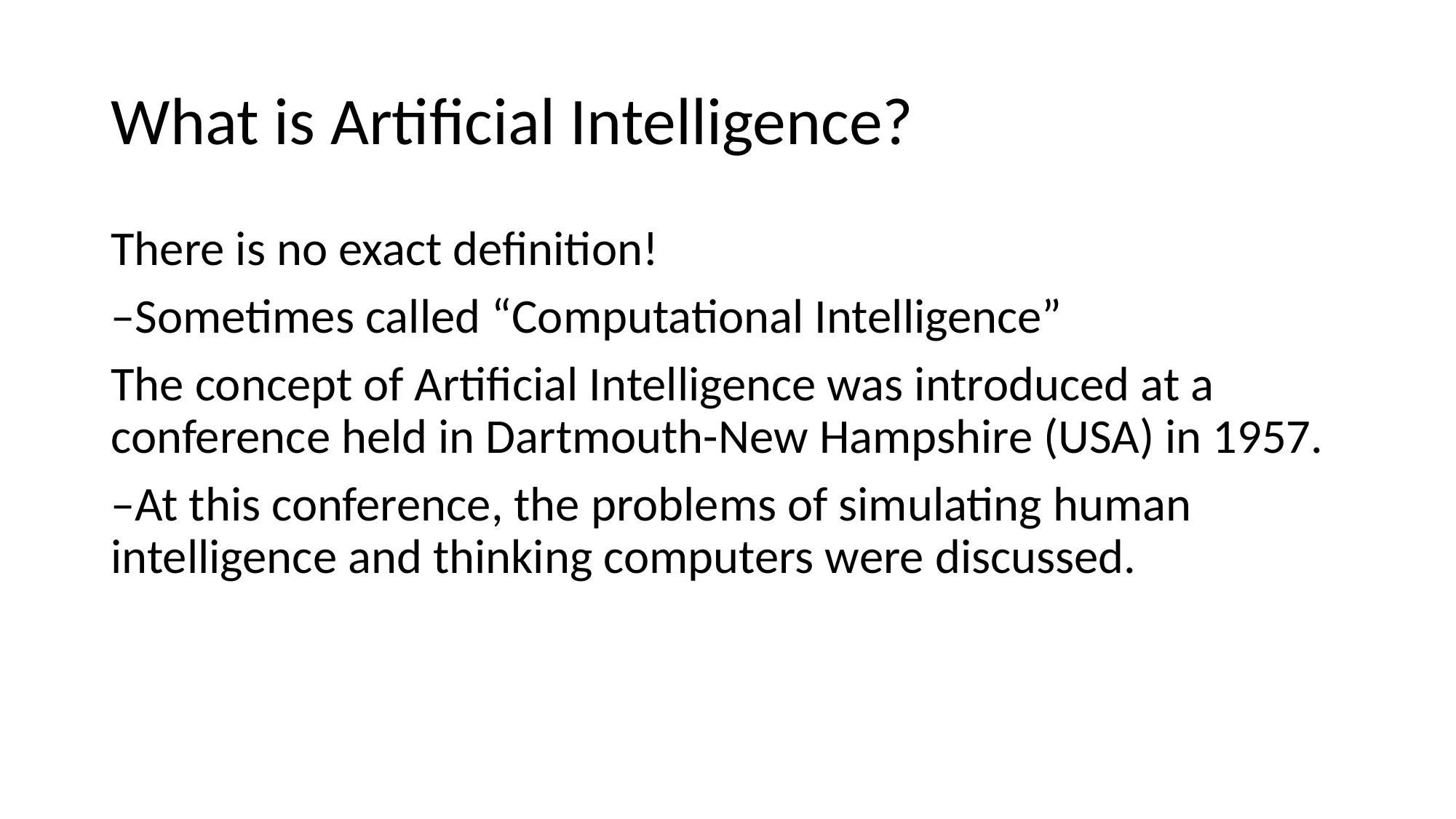

# What is Artificial Intelligence?
There is no exact definition!
–Sometimes called “Computational Intelligence”
The concept of Artificial Intelligence was introduced at a conference held in Dartmouth-New Hampshire (USA) in 1957.
–At this conference, the problems of simulating human intelligence and thinking computers were discussed.